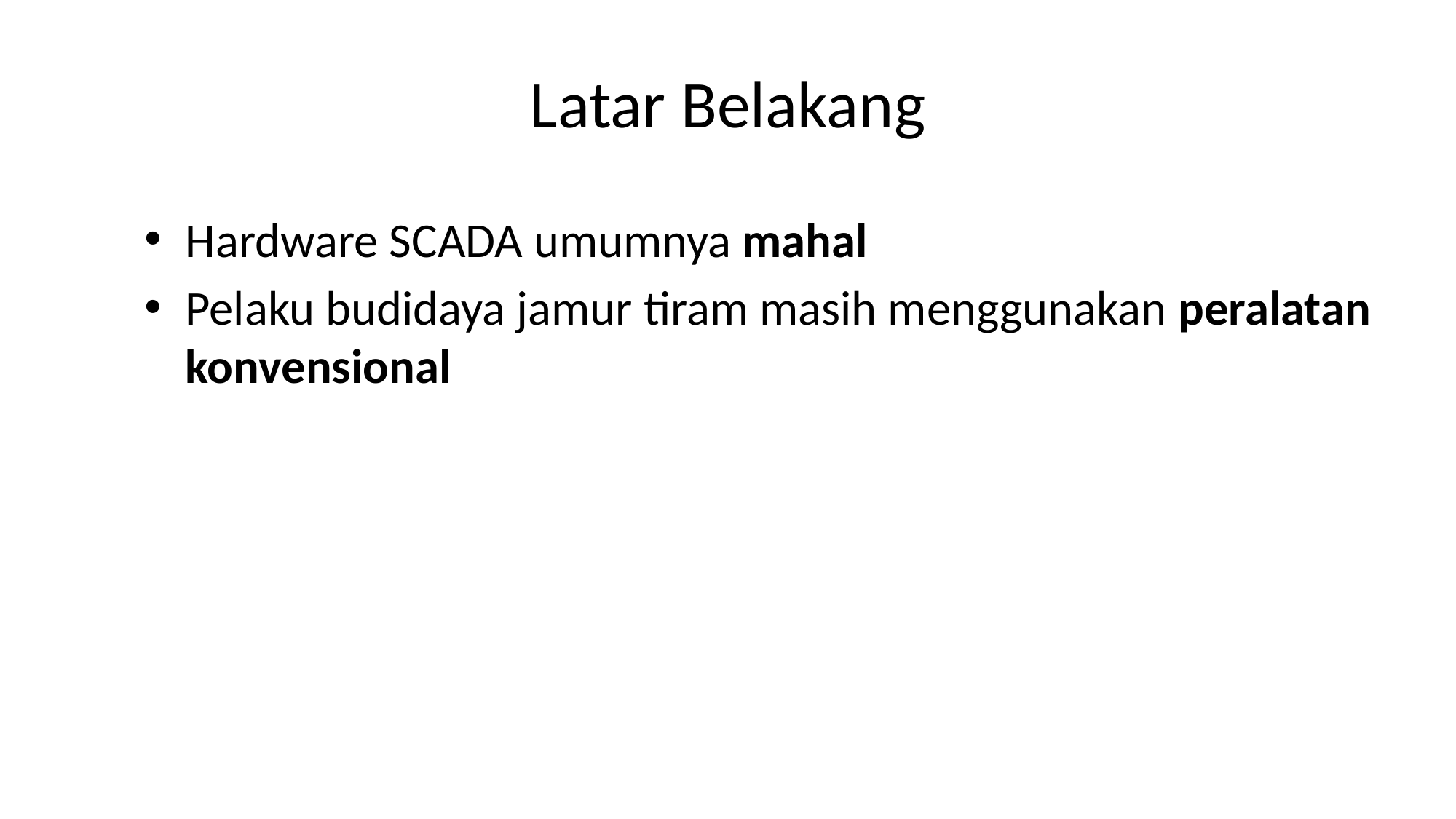

# Latar Belakang
Hardware SCADA umumnya mahal
Pelaku budidaya jamur tiram masih menggunakan peralatan konvensional